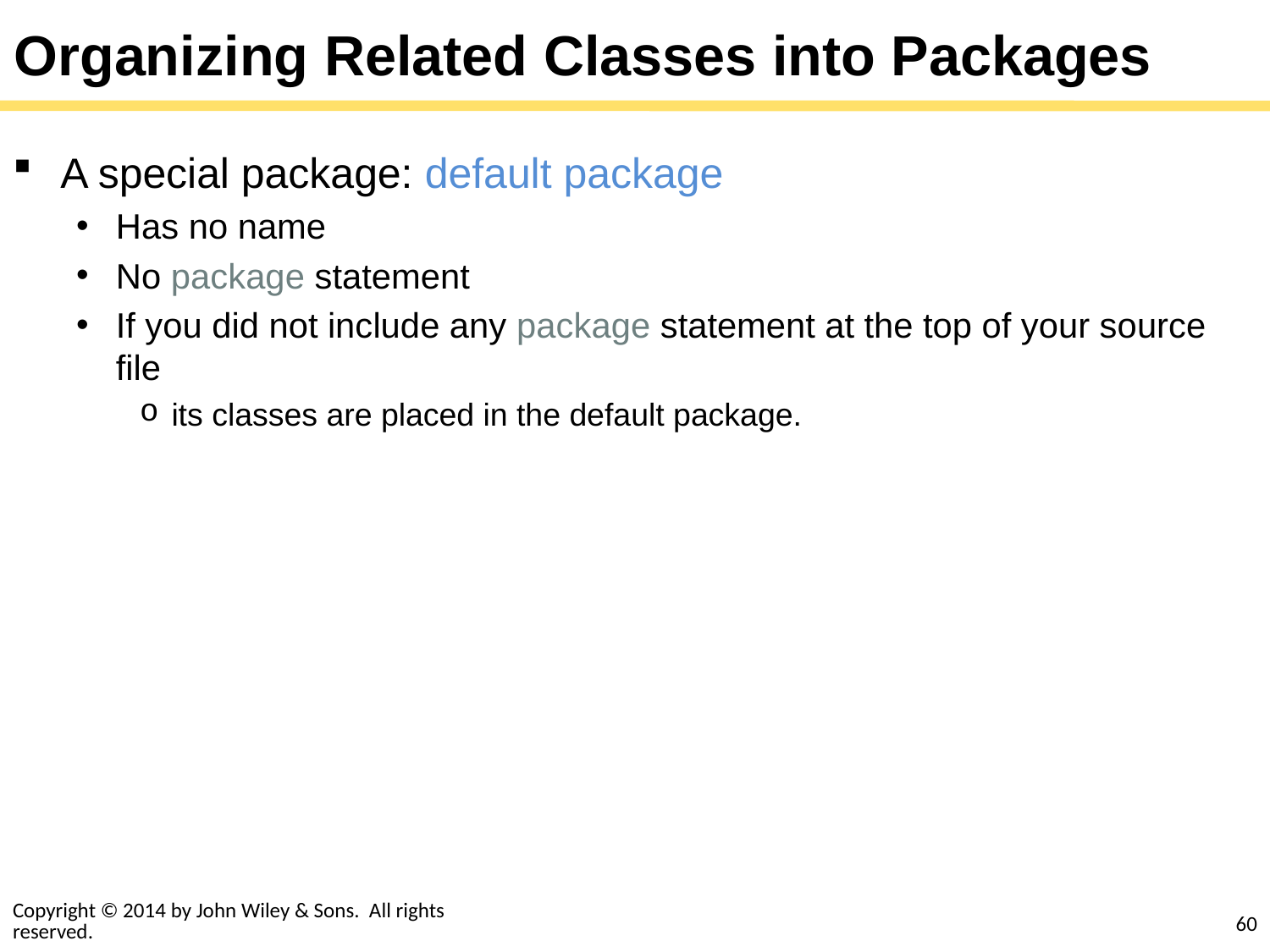

# Organizing Related Classes into Packages
A special package: default package
Has no name
No package statement
If you did not include any package statement at the top of your source file
its classes are placed in the default package.